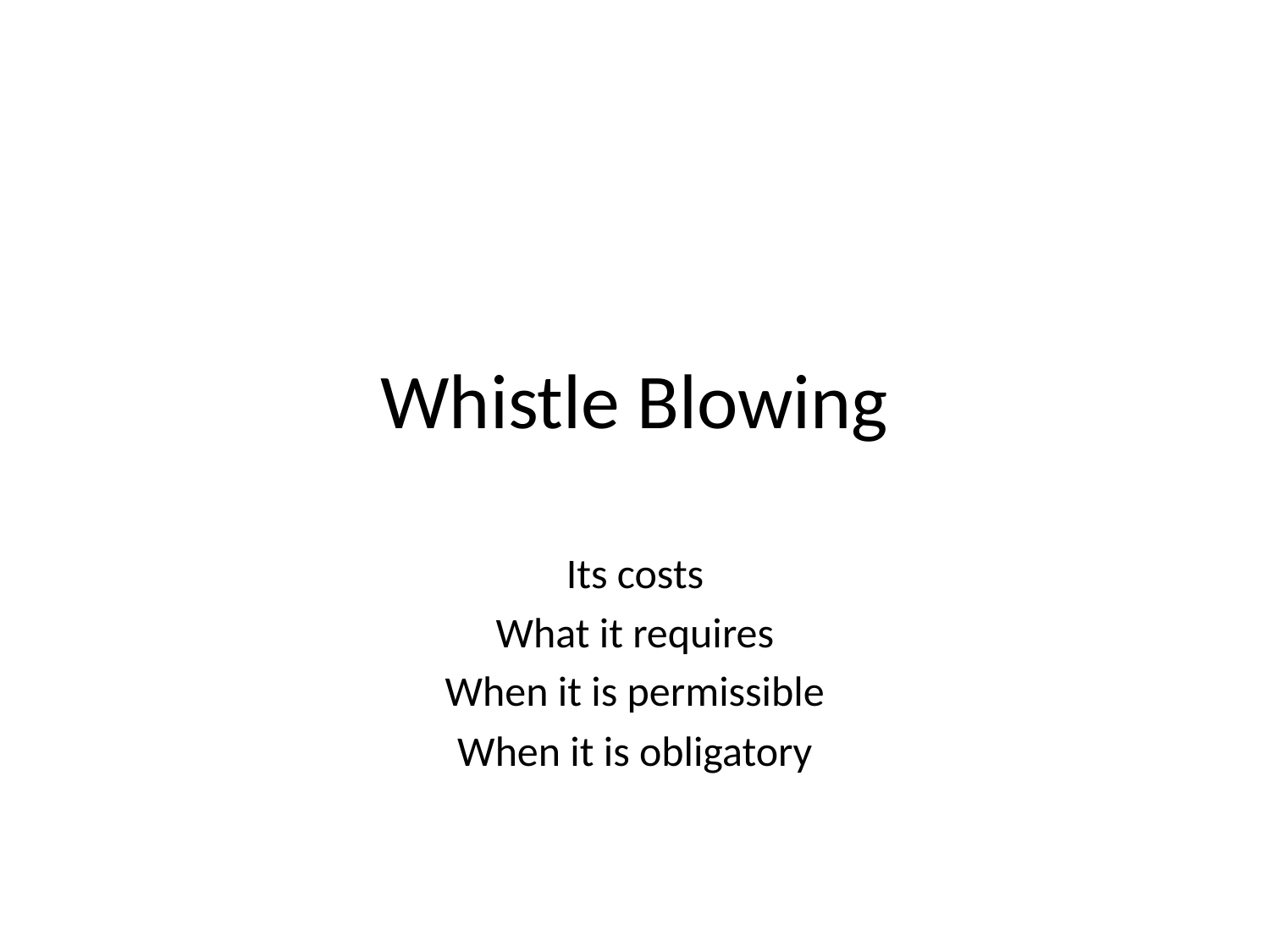

# Whistle Blowing
Its costs
What it requires
When it is permissible
When it is obligatory